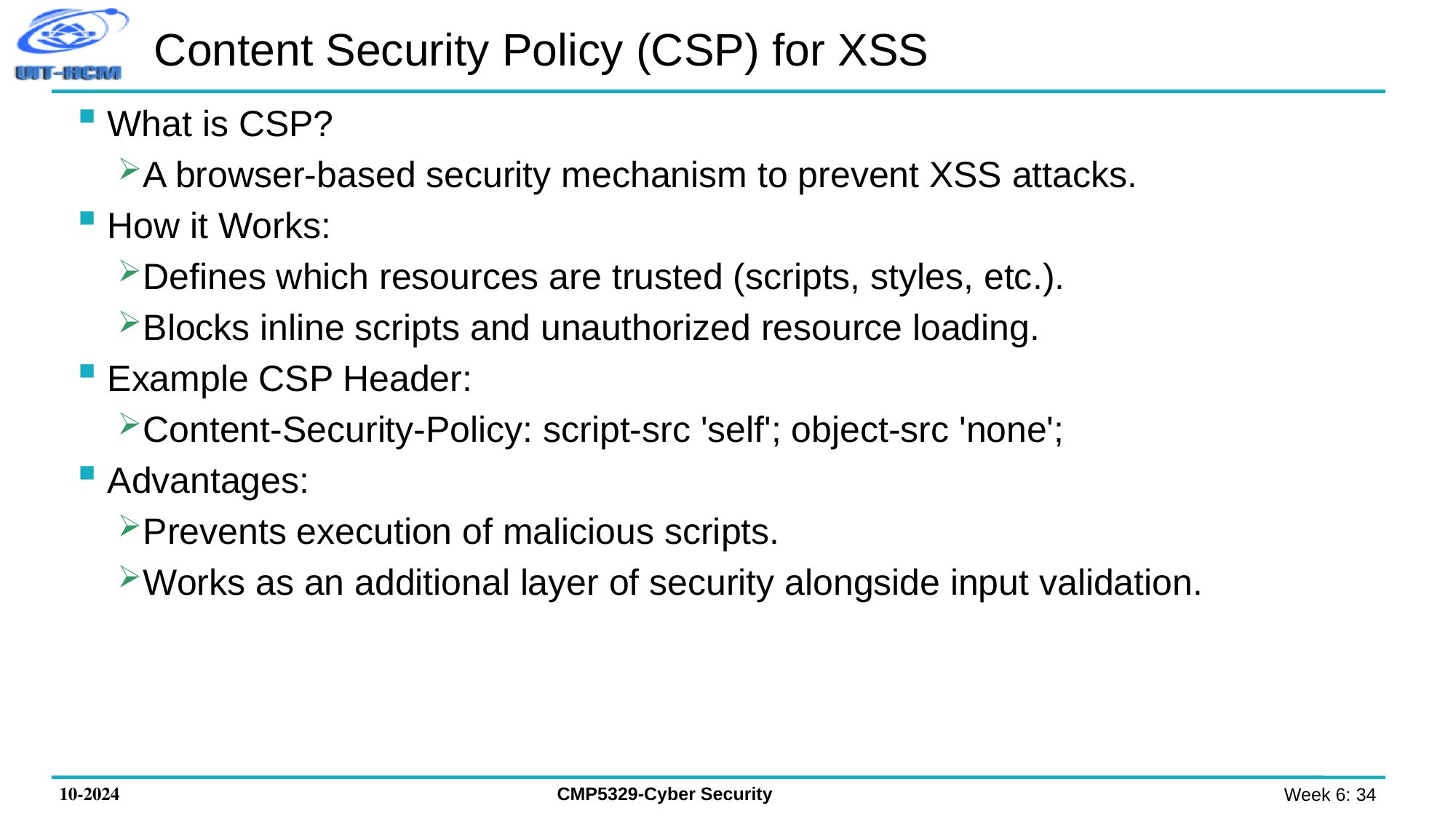

# Content Security Policy (CSP) for XSS
What is CSP?
A browser-based security mechanism to prevent XSS attacks.
How it Works:
Defines which resources are trusted (scripts, styles, etc.).
Blocks inline scripts and unauthorized resource loading.
Example CSP Header:
Content-Security-Policy: script-src 'self'; object-src 'none';
Advantages:
Prevents execution of malicious scripts.
Works as an additional layer of security alongside input validation.